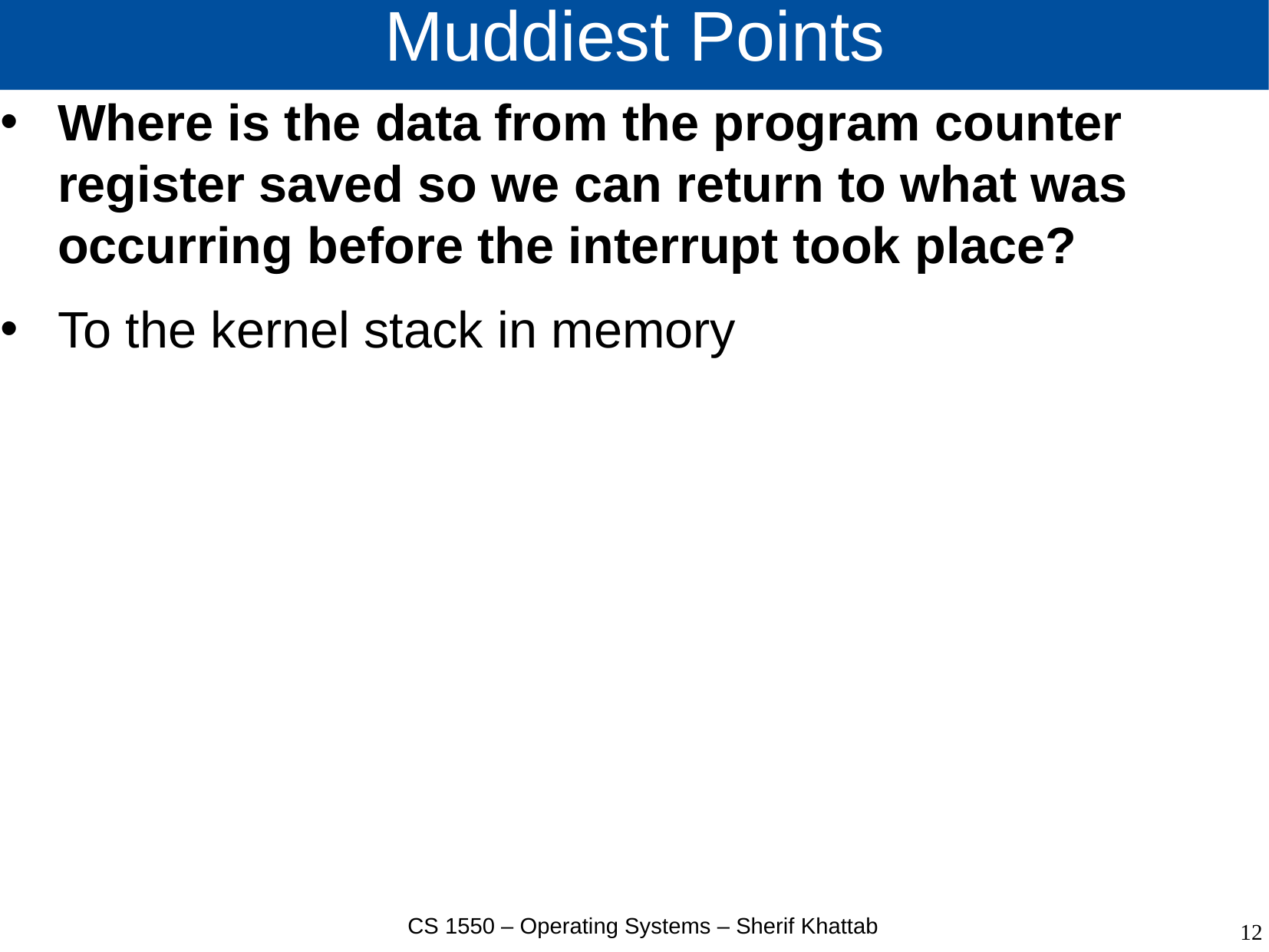

# Muddiest Points
Where is the data from the program counter register saved so we can return to what was occurring before the interrupt took place?
To the kernel stack in memory
CS 1550 – Operating Systems – Sherif Khattab
12